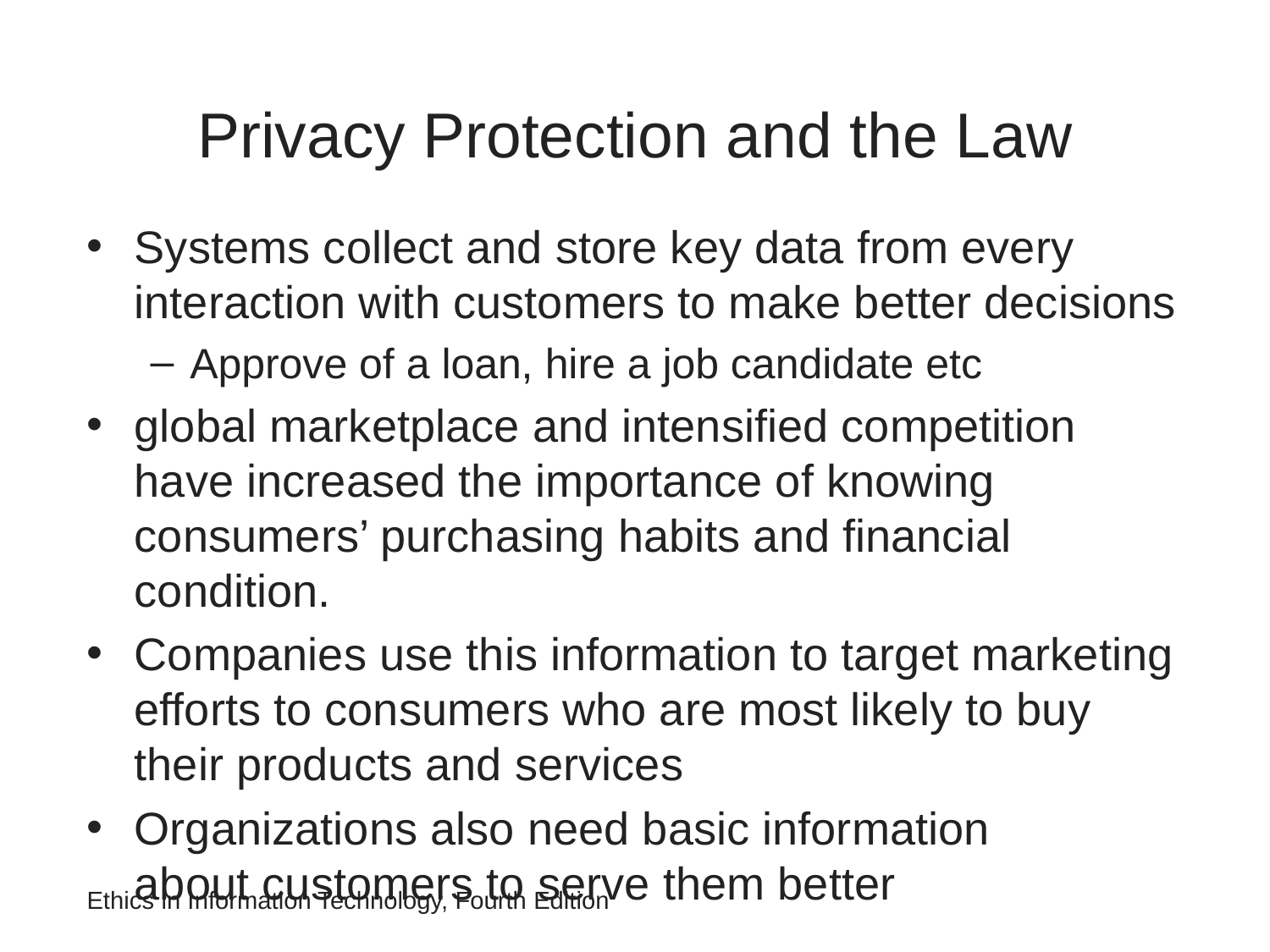

# Privacy Protection and the Law
Systems collect and store key data from every interaction with customers to make better decisions
Approve of a loan, hire a job candidate etc
global marketplace and intensified competition have increased the importance of knowing consumers’ purchasing habits and financial condition.
Companies use this information to target marketing efforts to consumers who are most likely to buy their products and services
Organizations also need basic information
about customers to serve them better
Ethics in Information Technology, Fourth Edition